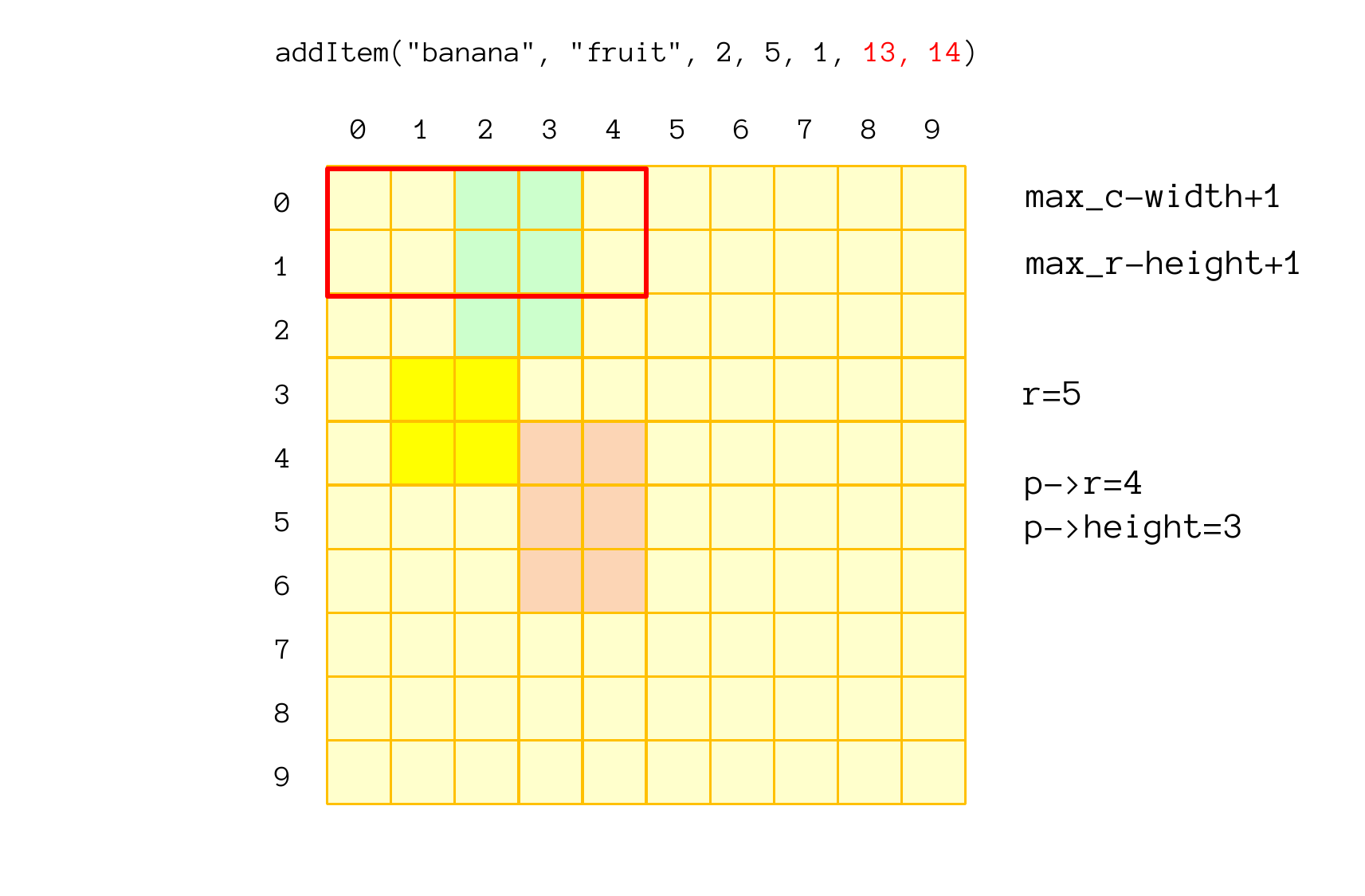

addItem("banana", "fruit", 2, 5, 1, 13, 14)
0
1
2
3
4
5
6
7
8
9
max_c-width+1

0

max_r-height+1

1

2
r=5

3

4
p->r=4
p->height=3

5

6

7

8

9